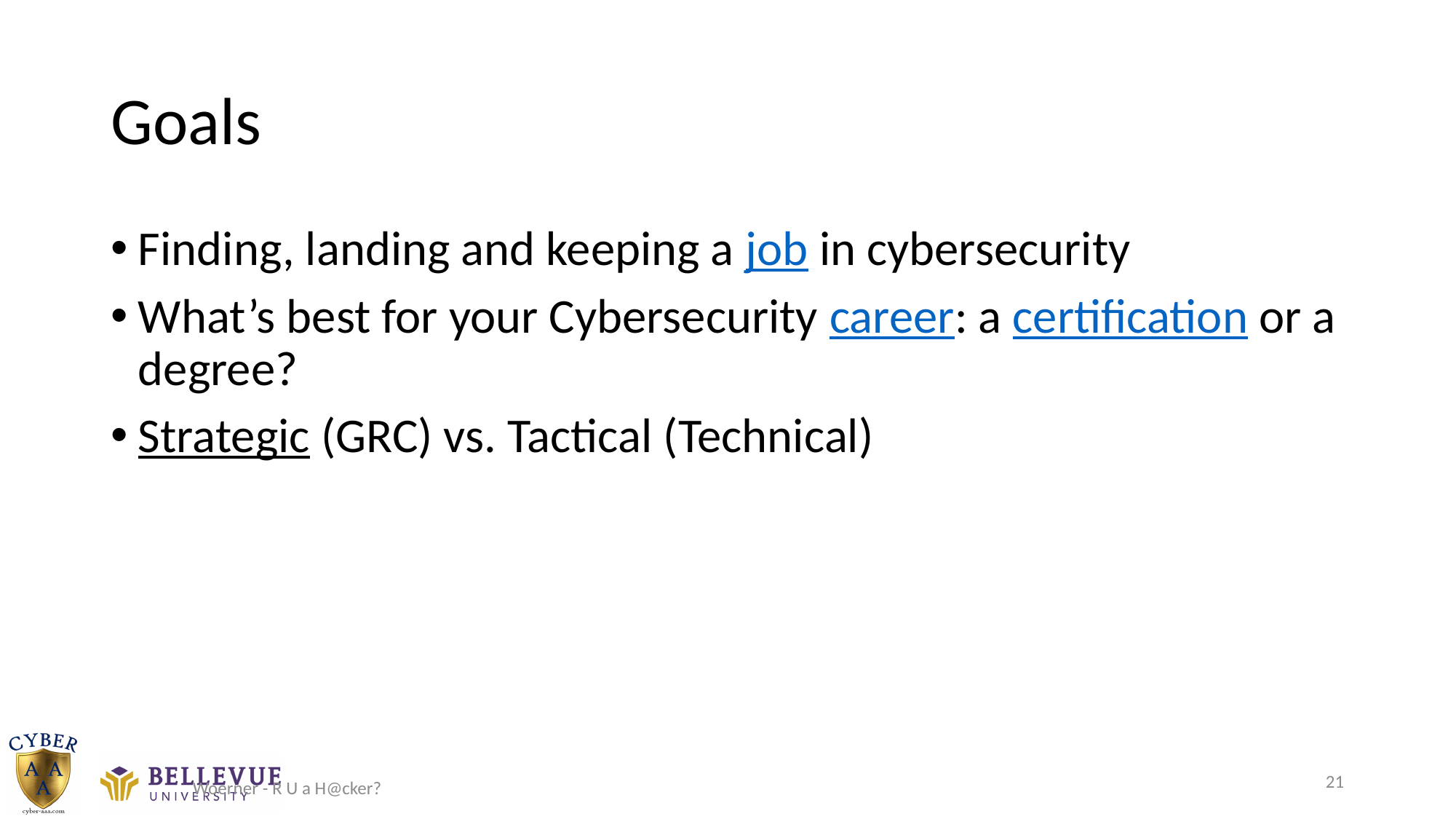

# Goals
Finding, landing and keeping a job in cybersecurity
What’s best for your Cybersecurity career: a certification or a degree?
Strategic (GRC) vs. Tactical (Technical)

21
Woerner - R U a H@cker?